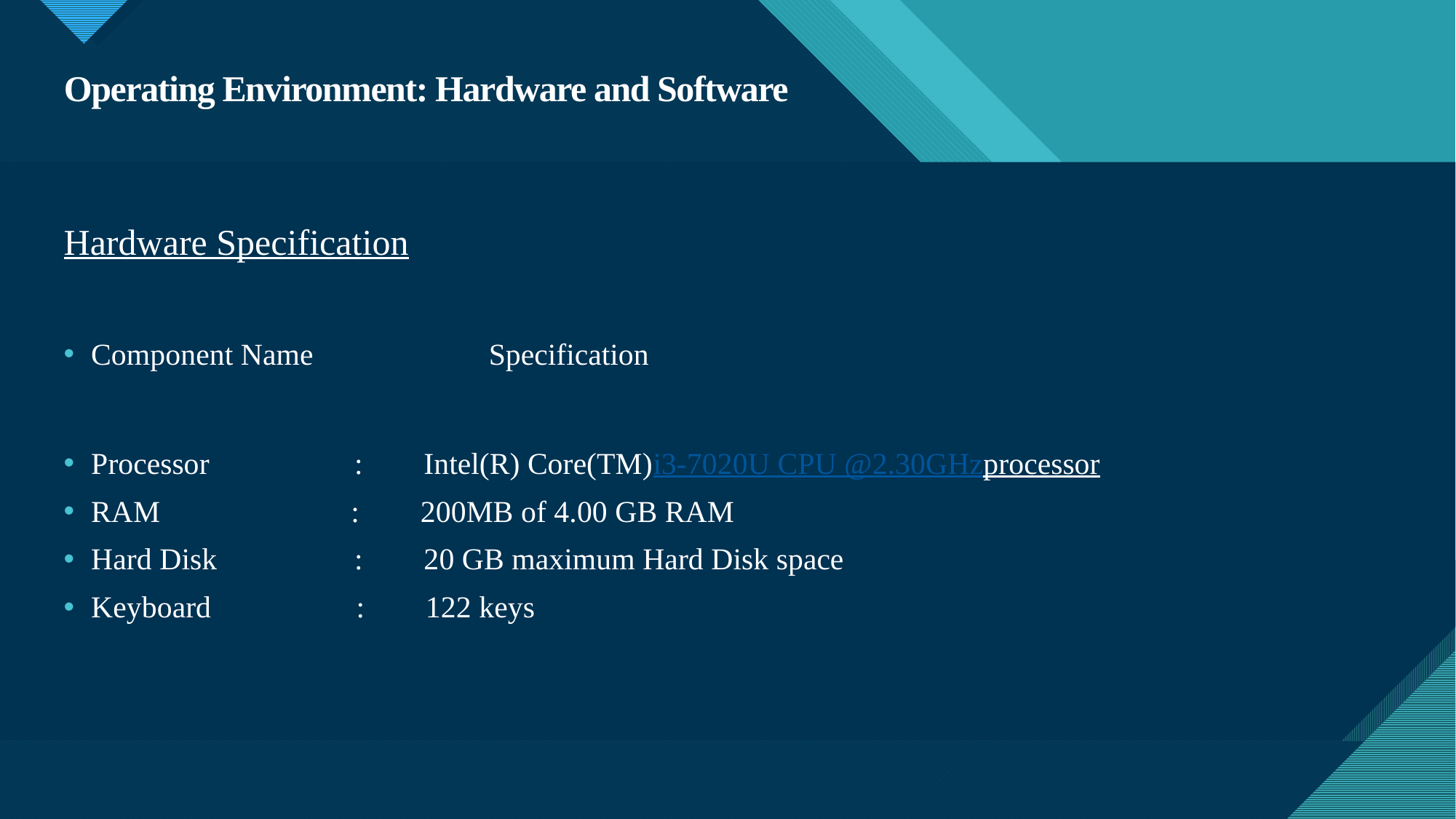

# Operating Environment: Hardware and Software
Hardware Specification

Component Name                       Specification

Processor                   :        Intel(R) Core(TM)i3-7020U CPU @2.30GHzprocessor
RAM                         :        200MB of 4.00 GB RAM
Hard Disk                  :        20 GB maximum Hard Disk space
Keyboard                   :        122 keys